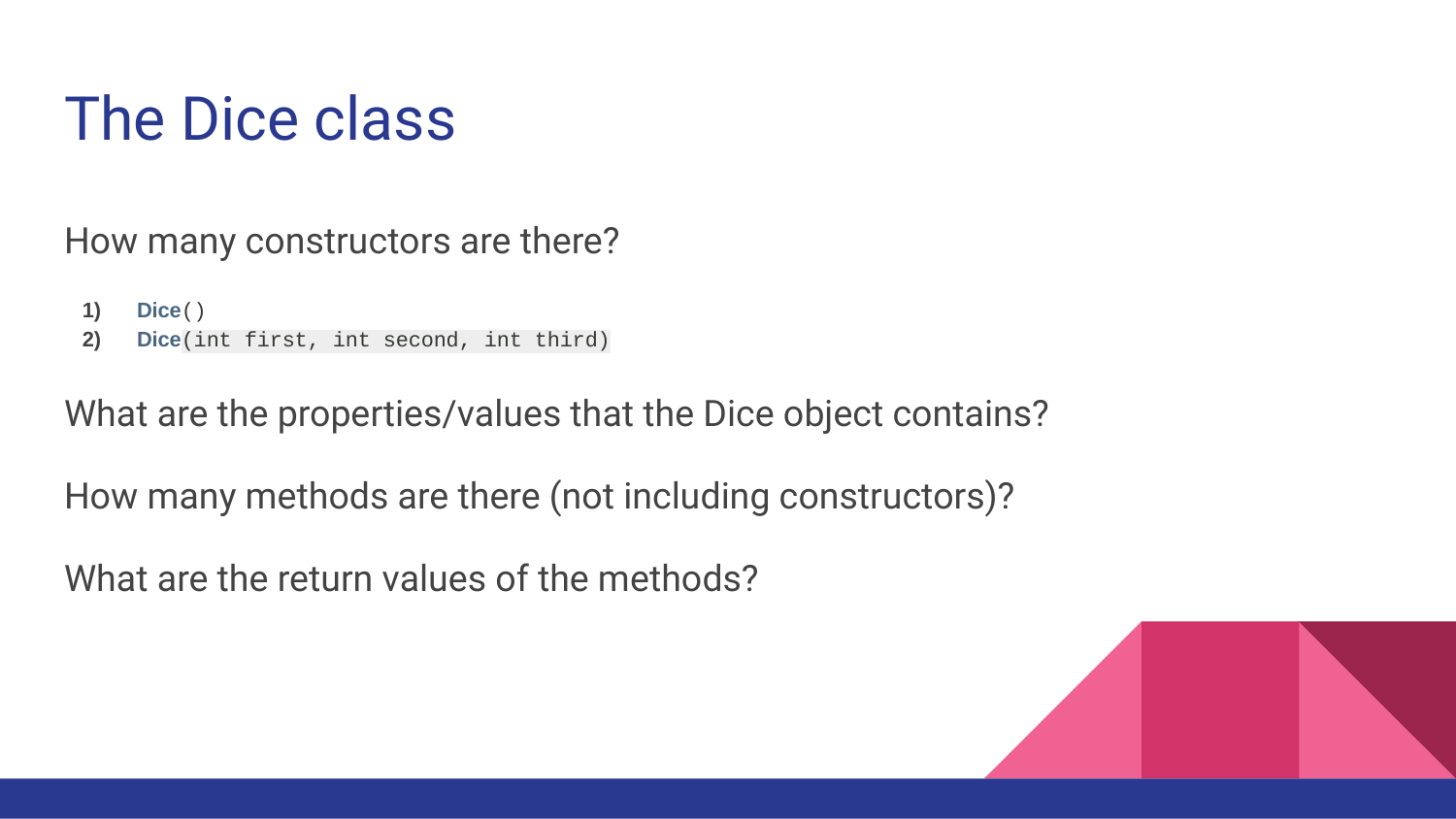

# The Dice class
How many constructors are there?
Dice()
Dice​(int first, int second, int third)
What are the properties/values that the Dice object contains?
How many methods are there (not including constructors)?
What are the return values of the methods?